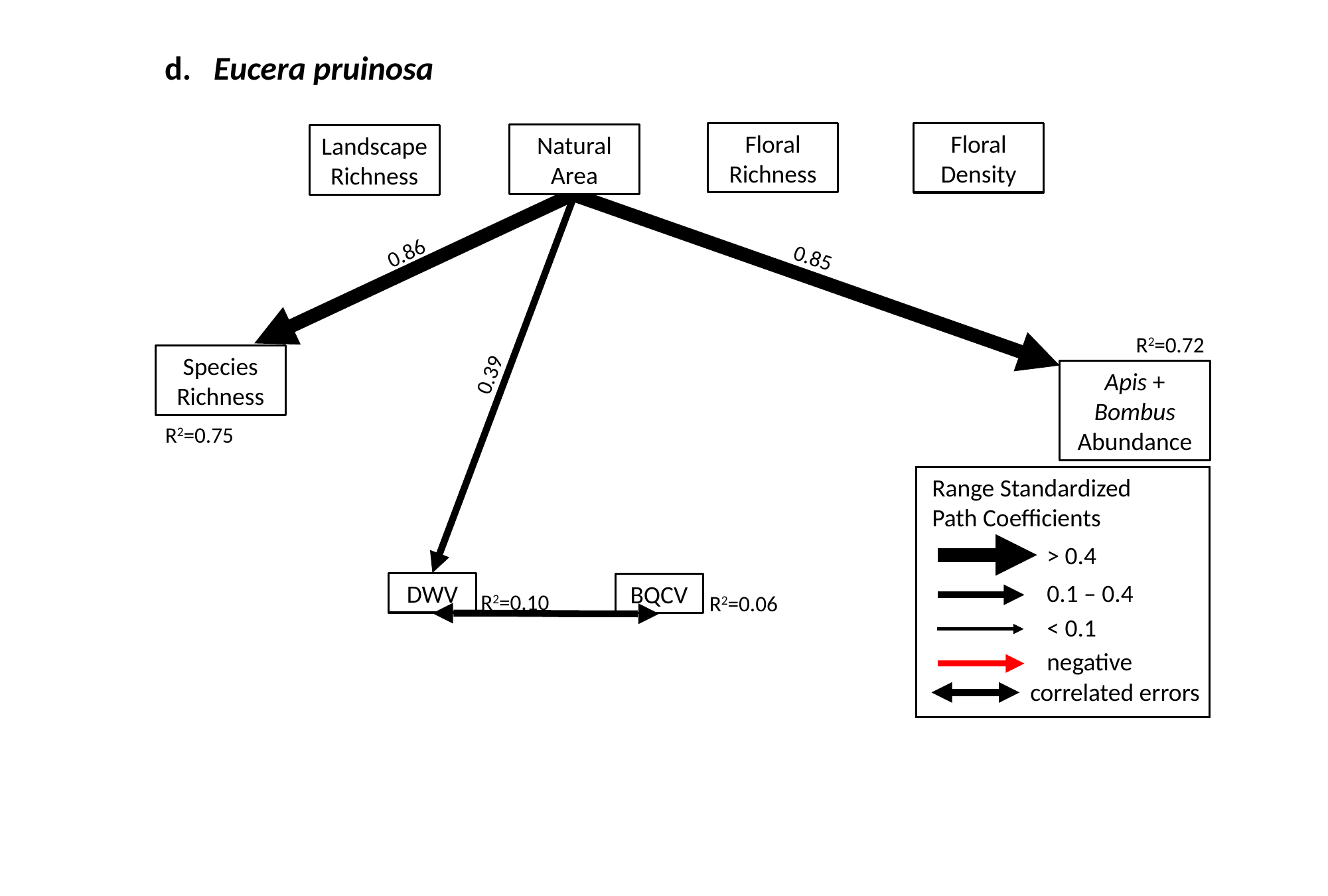

d.   Eucera pruinosa
Floral Richness
Floral Density
Natural Area
Landscape Richness
Apis + Bombus Abundance
DWV
BQCV
R2=0.72
R2=0.75
R2=0.10
R2=0.06
Species Richness

Range Standardized Path Coefficients
> 0.4
0.1 – 0.4
< 0.1
negative
correlated errors
0.86
0.85
0.39